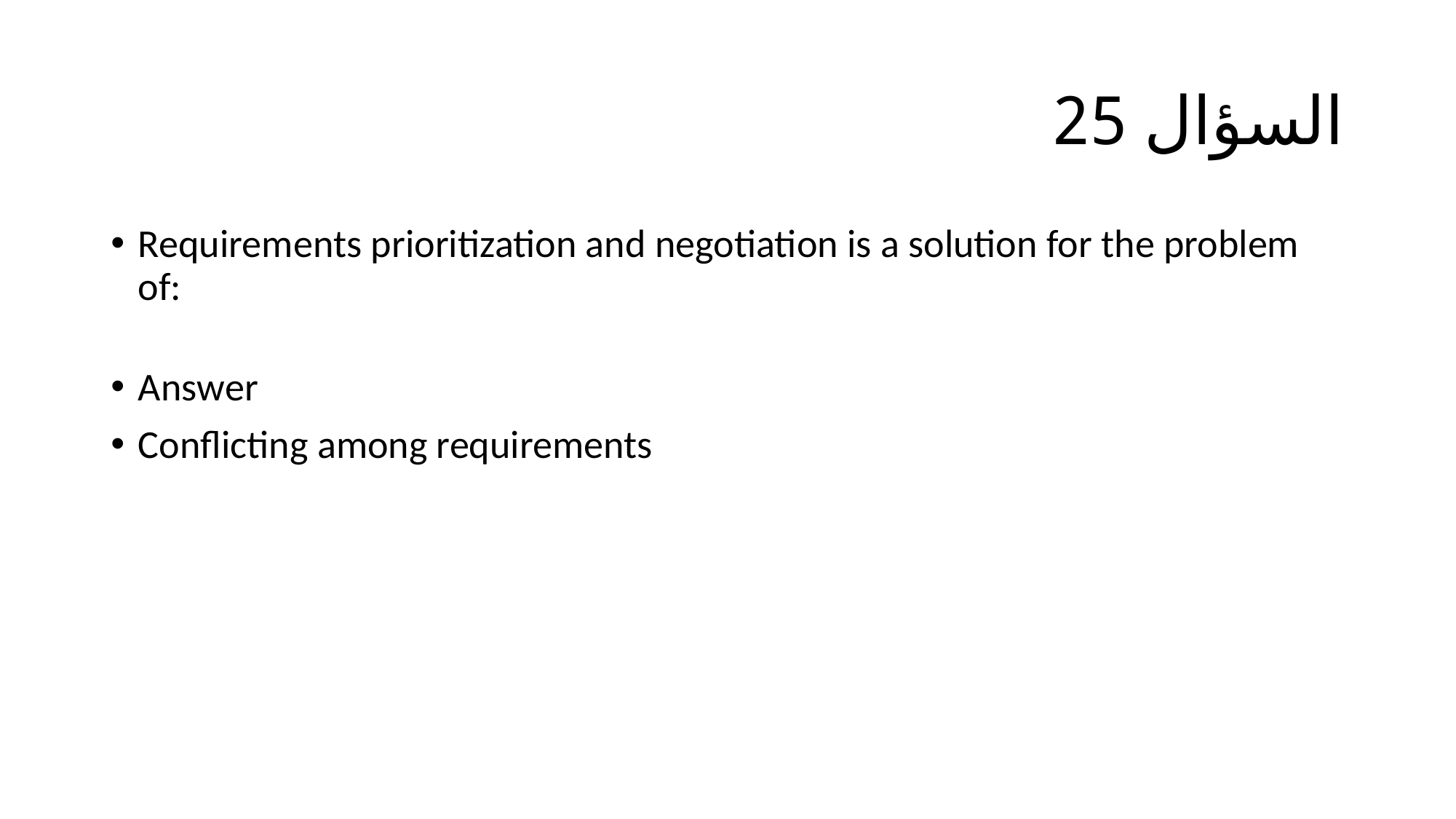

# السؤال 25
Requirements prioritization and negotiation is a solution for the problem of:
Answer
Conflicting among requirements